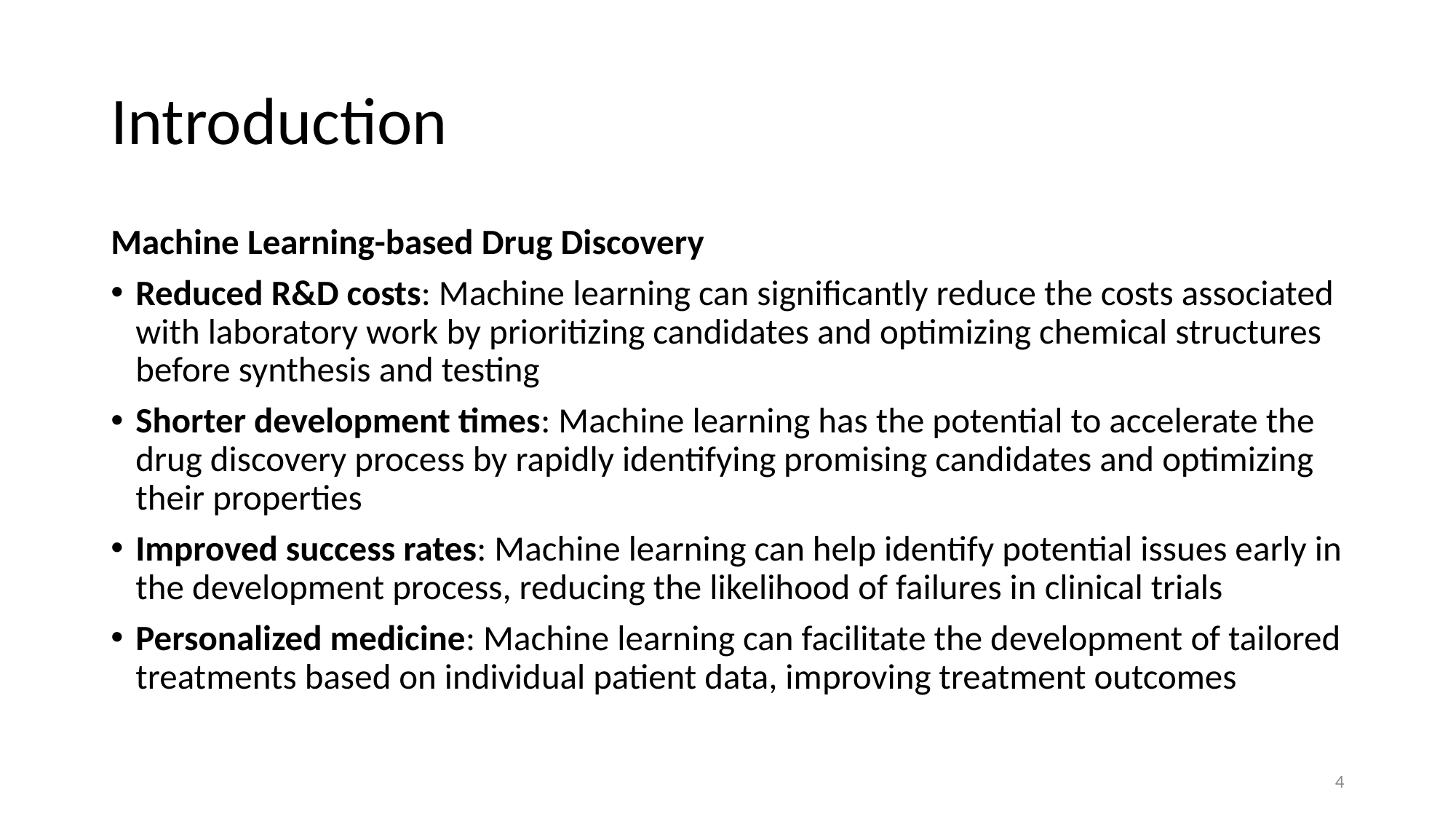

# Introduction
Machine Learning-based Drug Discovery
Reduced R&D costs: Machine learning can significantly reduce the costs associated with laboratory work by prioritizing candidates and optimizing chemical structures before synthesis and testing
Shorter development times: Machine learning has the potential to accelerate the drug discovery process by rapidly identifying promising candidates and optimizing their properties
Improved success rates: Machine learning can help identify potential issues early in the development process, reducing the likelihood of failures in clinical trials
Personalized medicine: Machine learning can facilitate the development of tailored treatments based on individual patient data, improving treatment outcomes
4